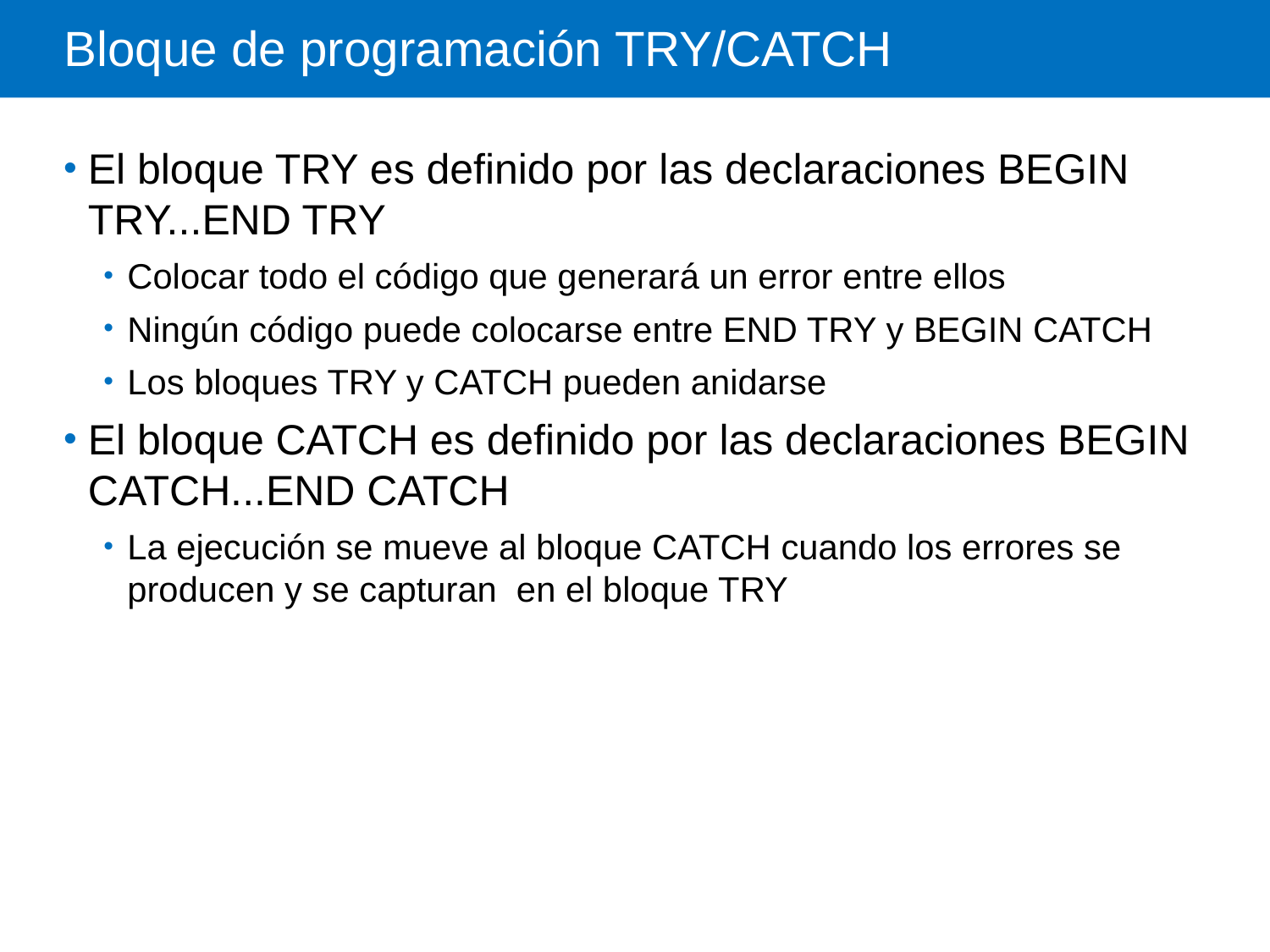

# Bloque de programación TRY/CATCH
El bloque TRY es definido por las declaraciones BEGIN TRY...END TRY
Colocar todo el código que generará un error entre ellos
Ningún código puede colocarse entre END TRY y BEGIN CATCH
Los bloques TRY y CATCH pueden anidarse
El bloque CATCH es definido por las declaraciones BEGIN CATCH...END CATCH
La ejecución se mueve al bloque CATCH cuando los errores se producen y se capturan  en el bloque TRY